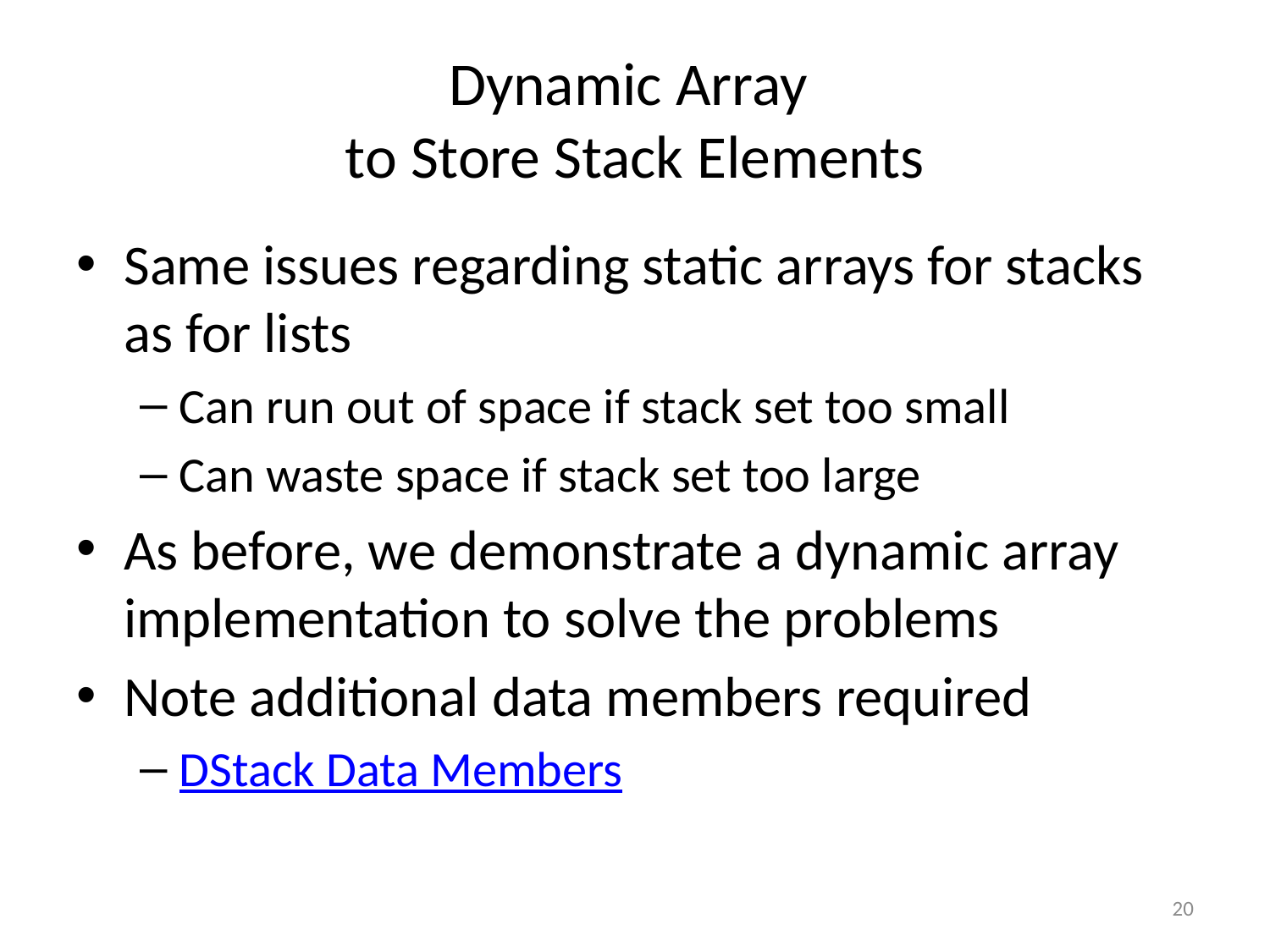

# Dynamic Array to Store Stack Elements
Same issues regarding static arrays for stacks as for lists
Can run out of space if stack set too small
Can waste space if stack set too large
As before, we demonstrate a dynamic array implementation to solve the problems
Note additional data members required
DStack Data Members

20